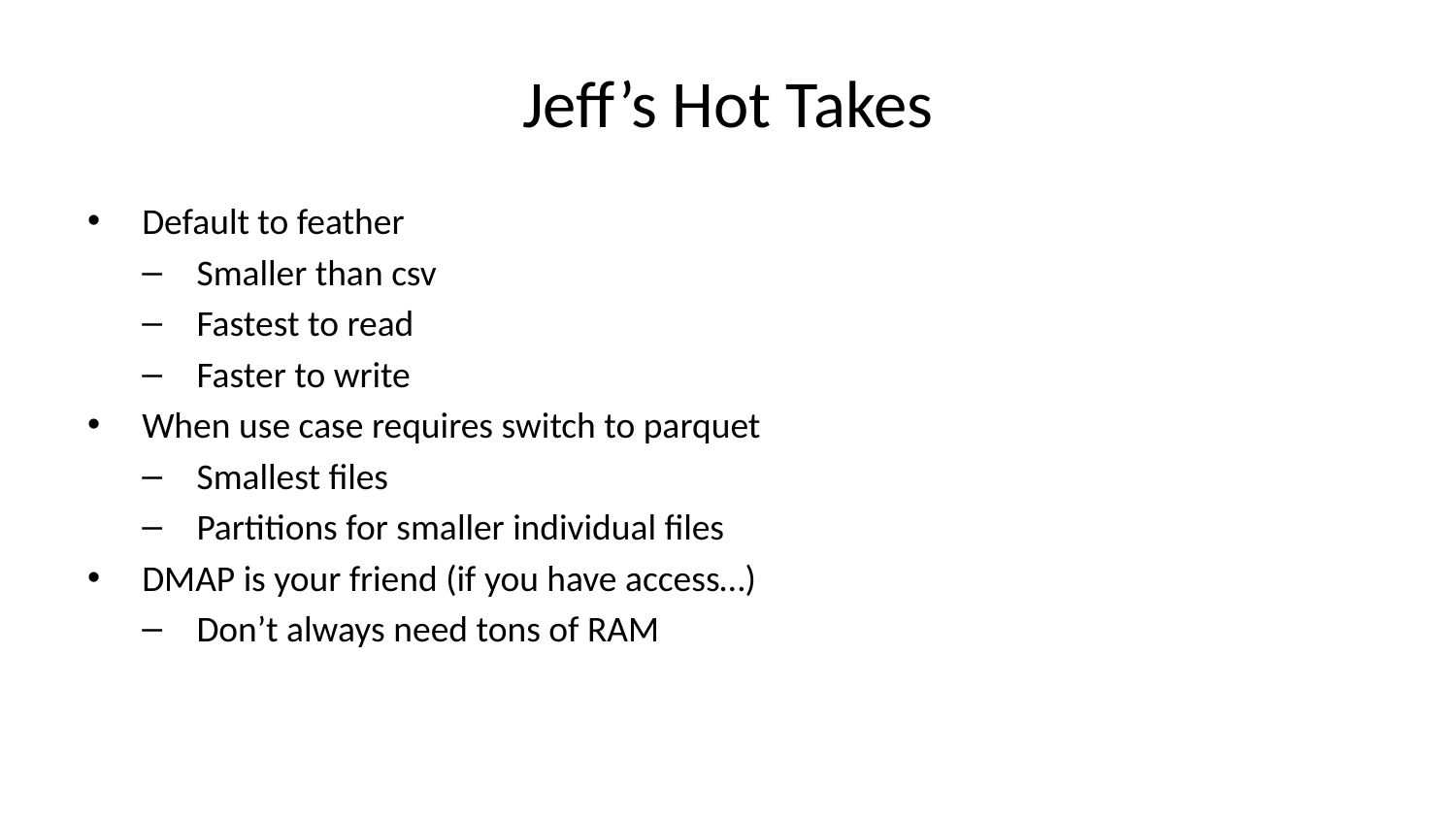

# Jeff’s Hot Takes
Default to feather
Smaller than csv
Fastest to read
Faster to write
When use case requires switch to parquet
Smallest files
Partitions for smaller individual files
DMAP is your friend (if you have access…)
Don’t always need tons of RAM